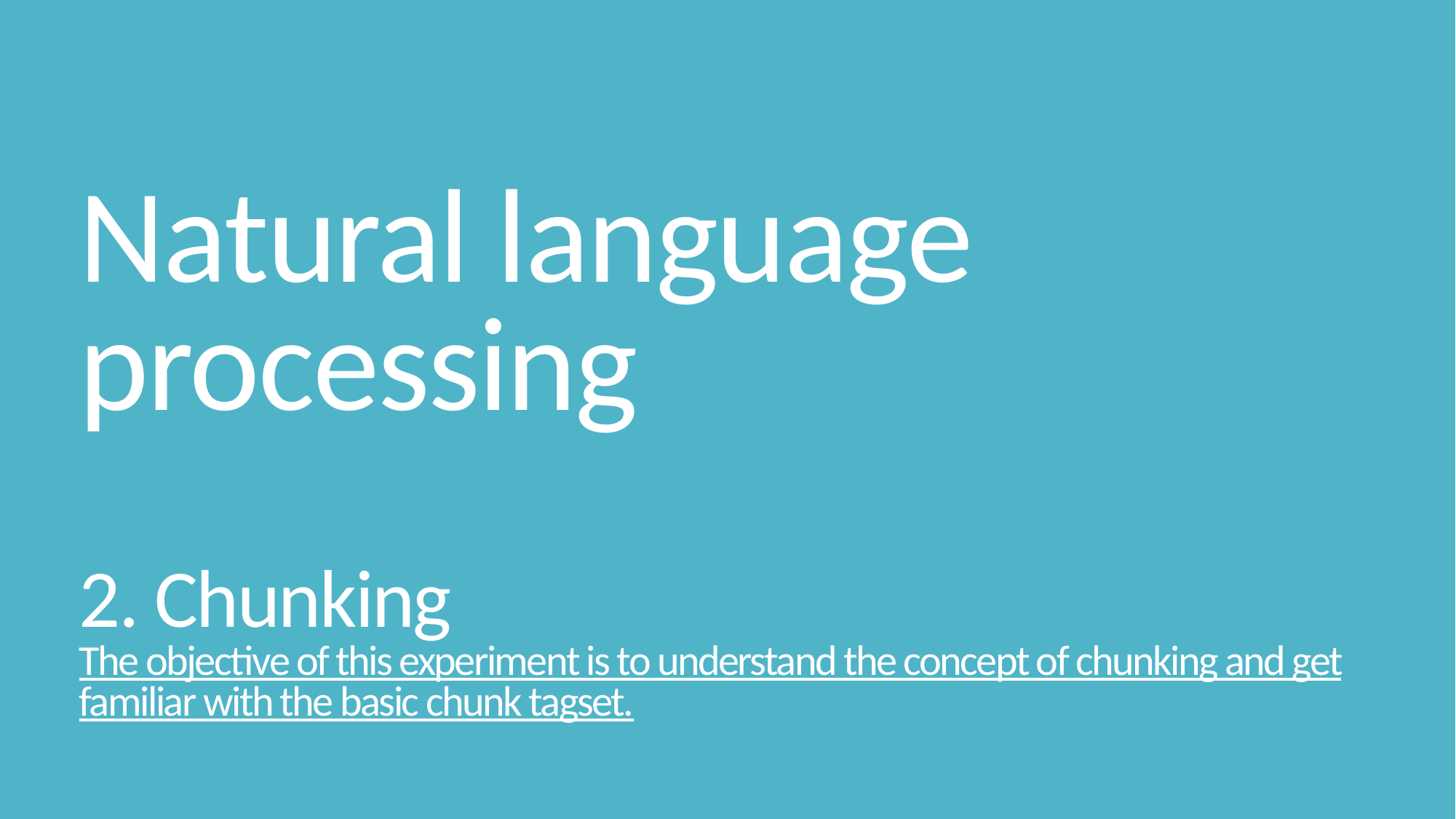

# Natural language processing 2. Chunking The objective of this experiment is to understand the concept of chunking and get familiar with the basic chunk tagset.